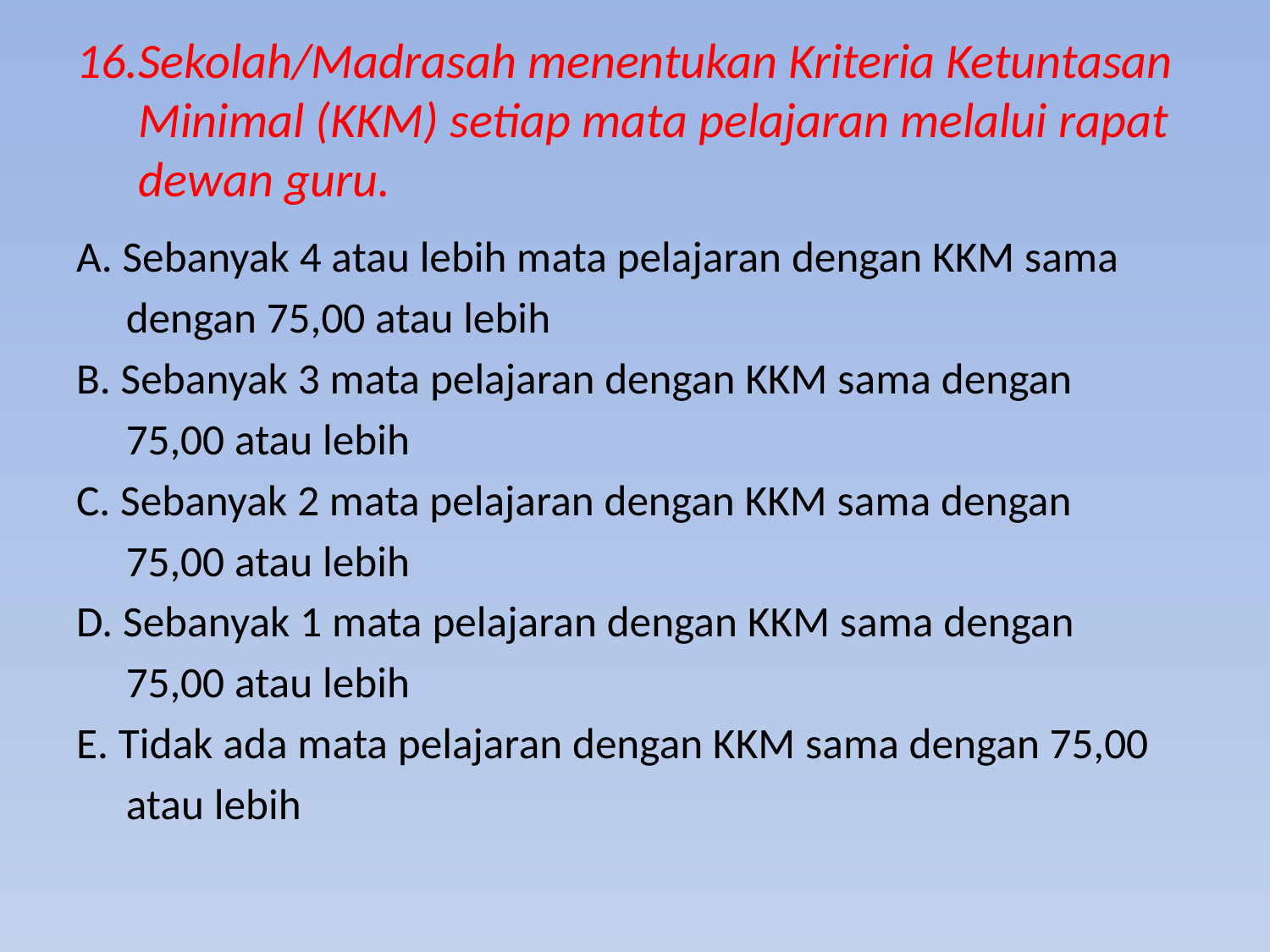

# 16.Sekolah/Madrasah menentukan Kriteria Ketuntasan Minimal (KKM) setiap mata pelajaran melalui rapat dewan guru.
A. Sebanyak 4 atau lebih mata pelajaran dengan KKM sama
     dengan 75,00 atau lebih
B. Sebanyak 3 mata pelajaran dengan KKM sama dengan
     75,00 atau lebih
C. Sebanyak 2 mata pelajaran dengan KKM sama dengan
     75,00 atau lebih
D. Sebanyak 1 mata pelajaran dengan KKM sama dengan
     75,00 atau lebih
E. Tidak ada mata pelajaran dengan KKM sama dengan 75,00
     atau lebih